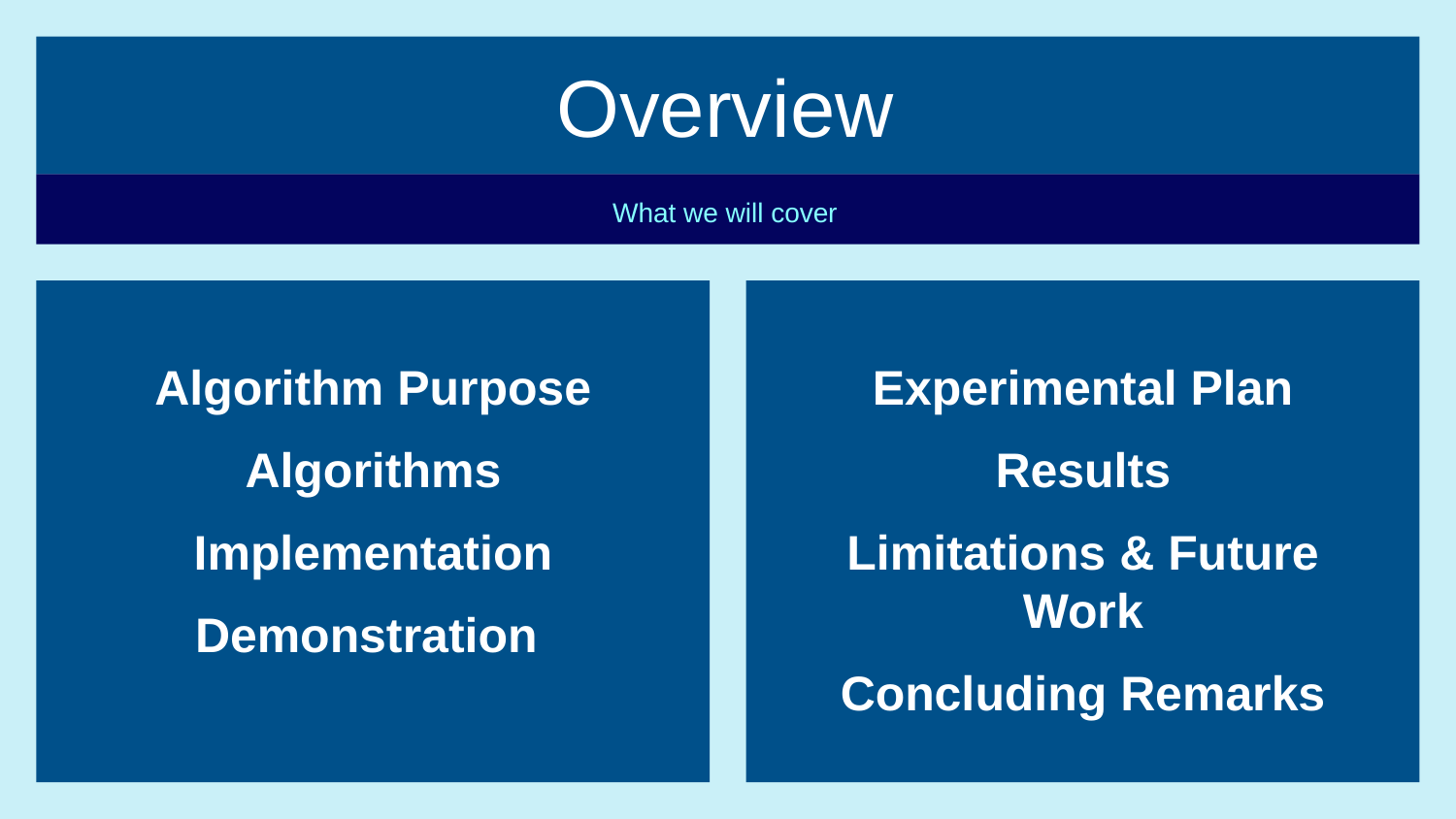

# Overview
What we will cover
Algorithm Purpose
Algorithms
Implementation
Demonstration
Experimental Plan
Results
Limitations & Future Work
Concluding Remarks